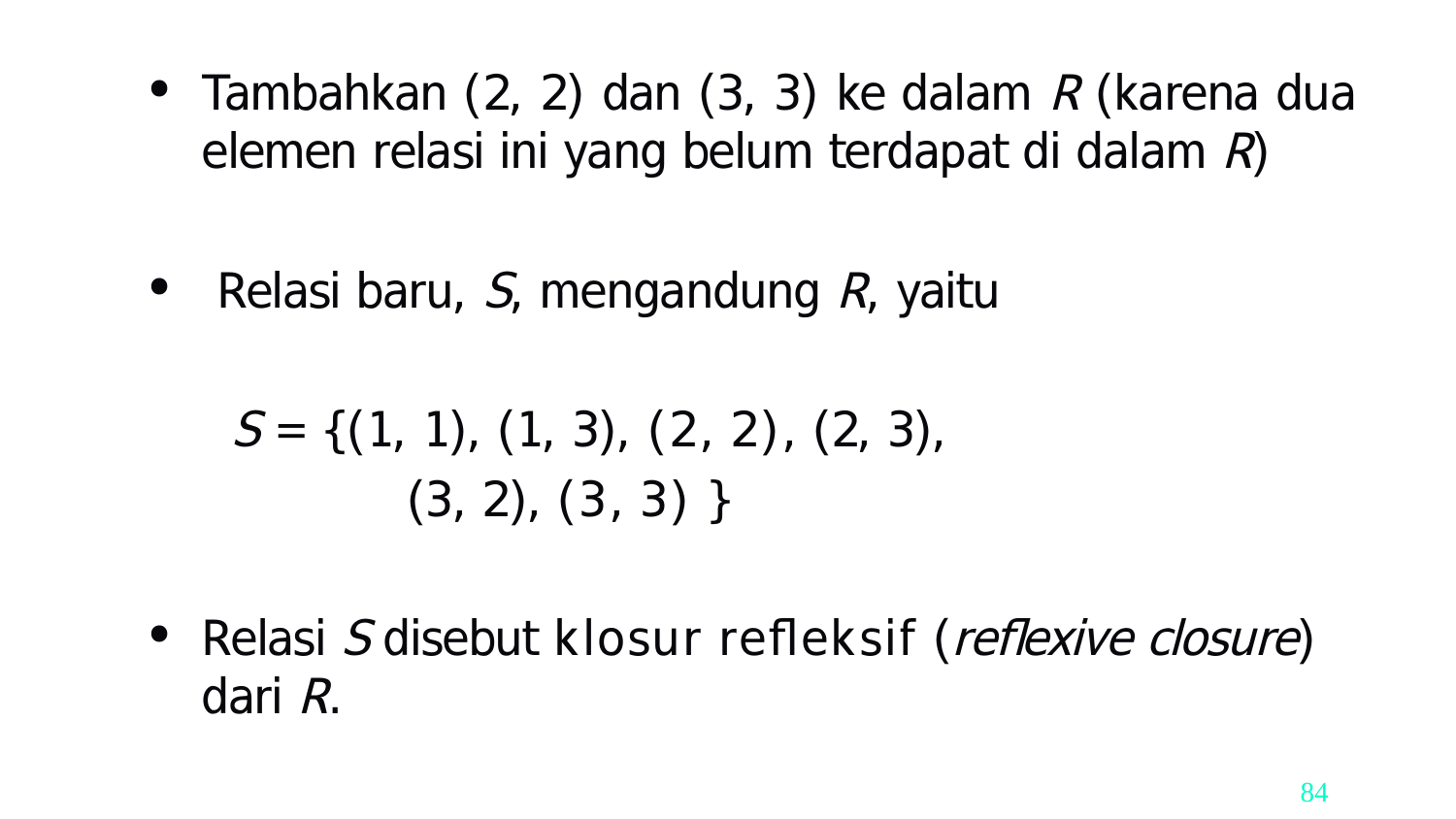

Tambahkan (2, 2) dan (3, 3) ke dalam R (karena dua elemen relasi ini yang belum terdapat di dalam R)

 Relasi baru, S, mengandung R, yaitu

	  S = {(1, 1), (1, 3), (2, 2), (2, 3),
		    (3, 2), (3, 3) }

Relasi S disebut klosur refleksif (reflexive closure) dari R.
84